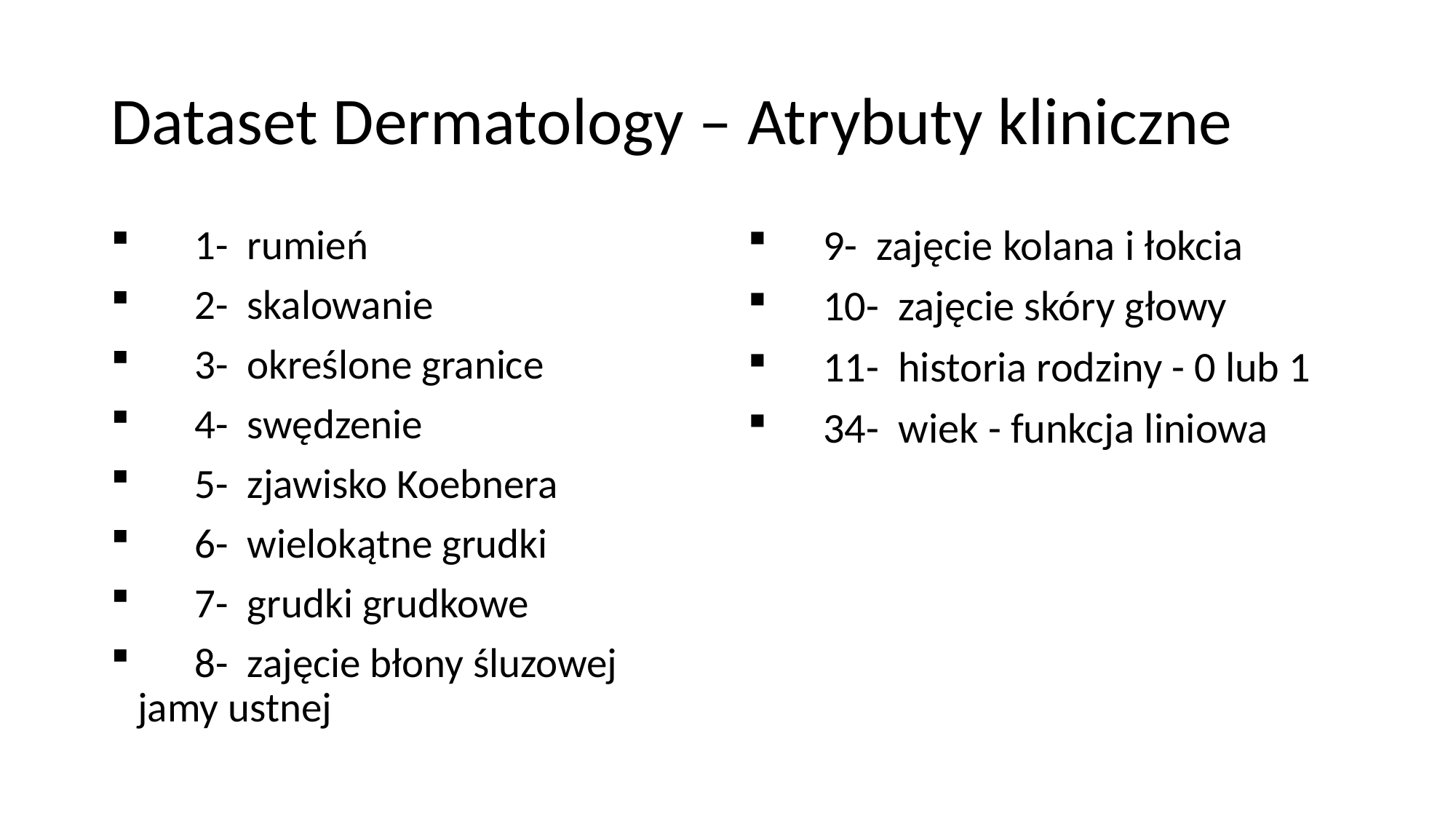

# Dataset Dermatology – Atrybuty kliniczne
      1-  rumień
      2-  skalowanie
      3-  określone granice
      4-  swędzenie
      5-  zjawisko Koebnera
      6-  wielokątne grudki
      7-  grudki grudkowe
      8-  zajęcie błony śluzowej jamy ustnej
     9-  zajęcie kolana i łokcia
     10-  zajęcie skóry głowy
     11-  historia rodziny - 0 lub 1
     34-  wiek - funkcja liniowa